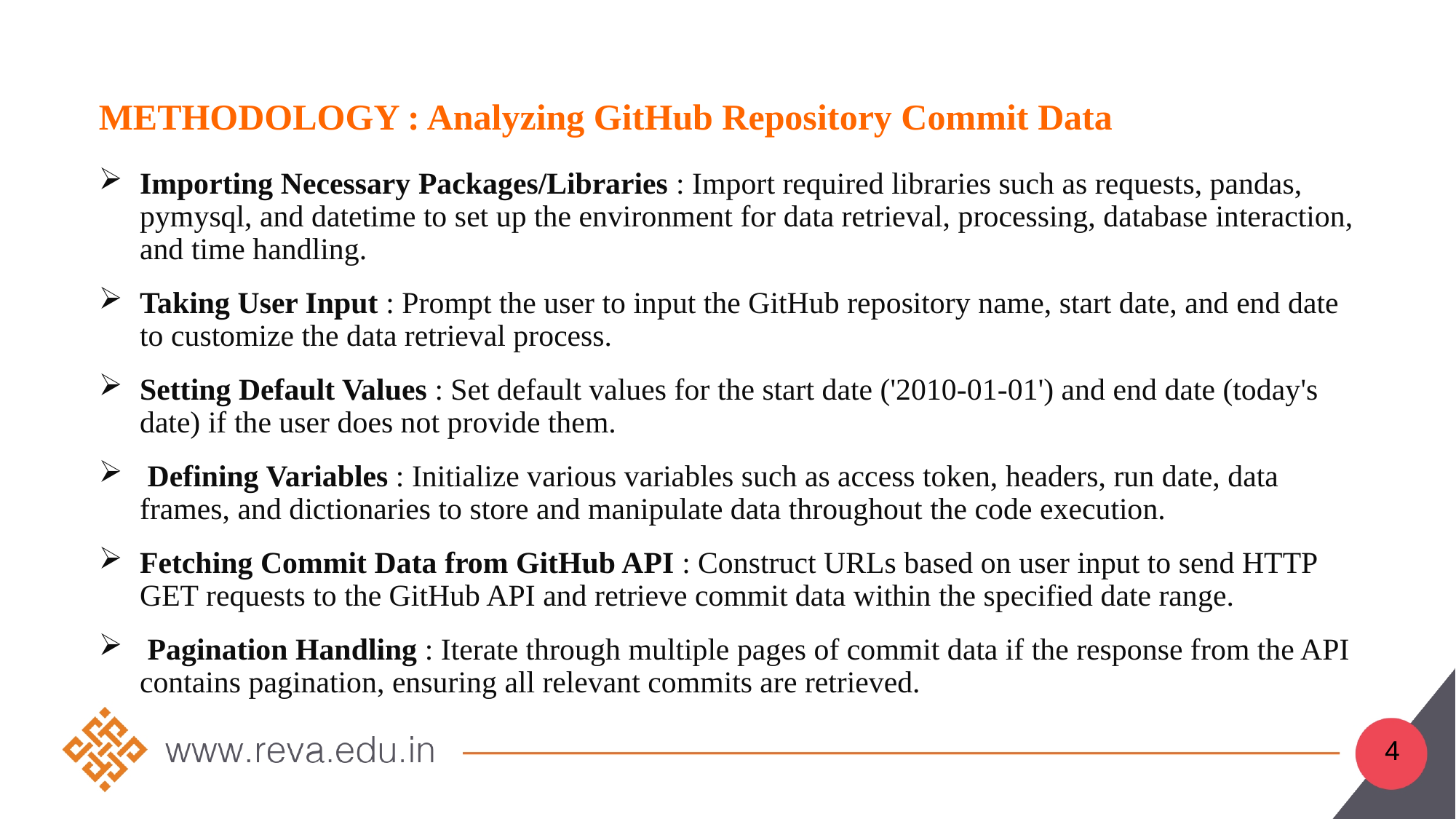

# METHODOLOGY : Analyzing GitHub Repository Commit Data
Importing Necessary Packages/Libraries : Import required libraries such as requests, pandas, pymysql, and datetime to set up the environment for data retrieval, processing, database interaction, and time handling.
Taking User Input : Prompt the user to input the GitHub repository name, start date, and end date to customize the data retrieval process.
Setting Default Values : Set default values for the start date ('2010-01-01') and end date (today's date) if the user does not provide them.
 Defining Variables : Initialize various variables such as access token, headers, run date, data frames, and dictionaries to store and manipulate data throughout the code execution.
Fetching Commit Data from GitHub API : Construct URLs based on user input to send HTTP GET requests to the GitHub API and retrieve commit data within the specified date range.
 Pagination Handling : Iterate through multiple pages of commit data if the response from the API contains pagination, ensuring all relevant commits are retrieved.
4